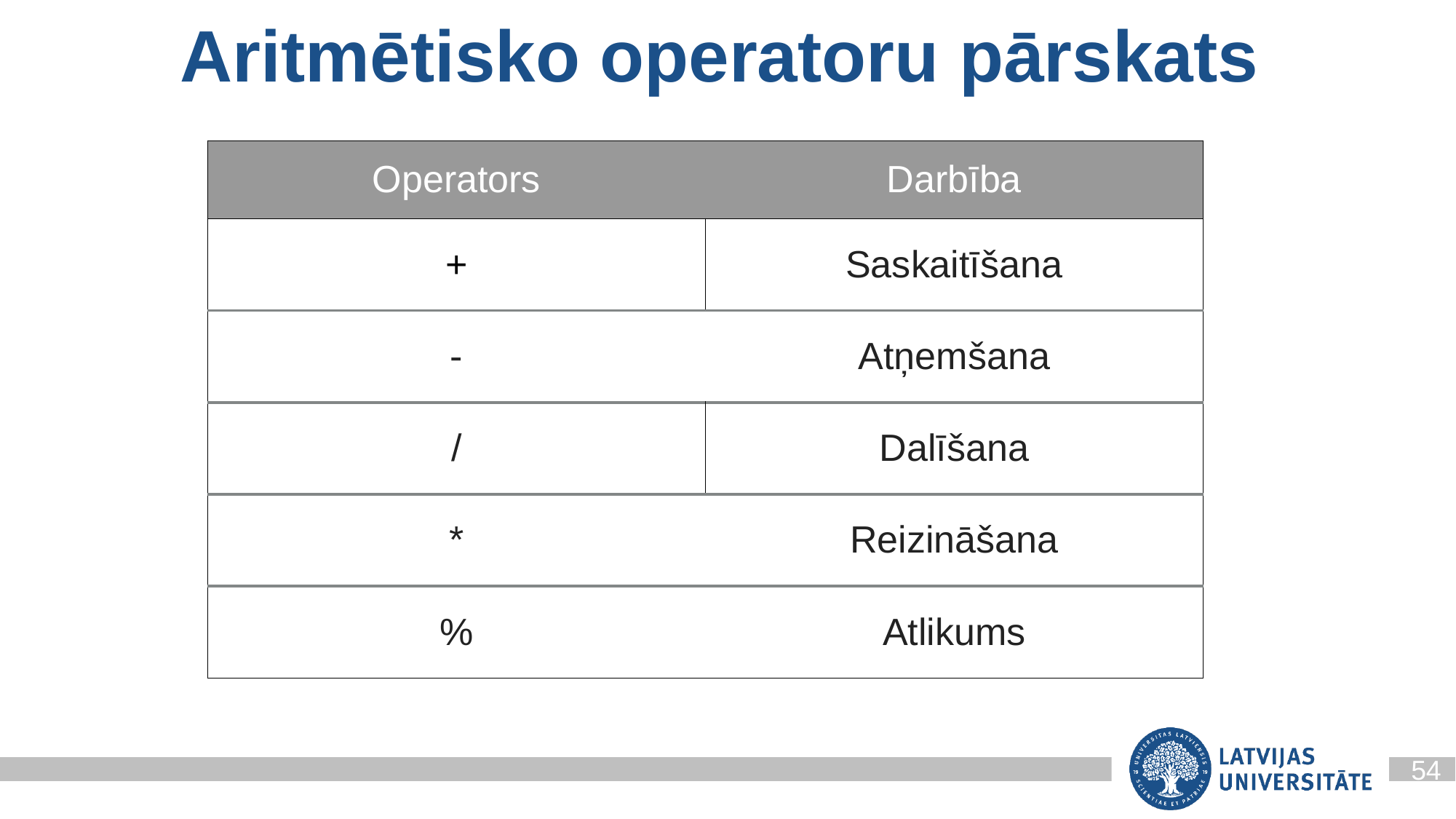

# Aritmētisko operatoru pārskats
| Operators | Darbība |
| --- | --- |
| + | Saskaitīšana |
| - | Atņemšana |
| / | Dalīšana |
| \* | Reizināšana |
| % | Atlikums |
54